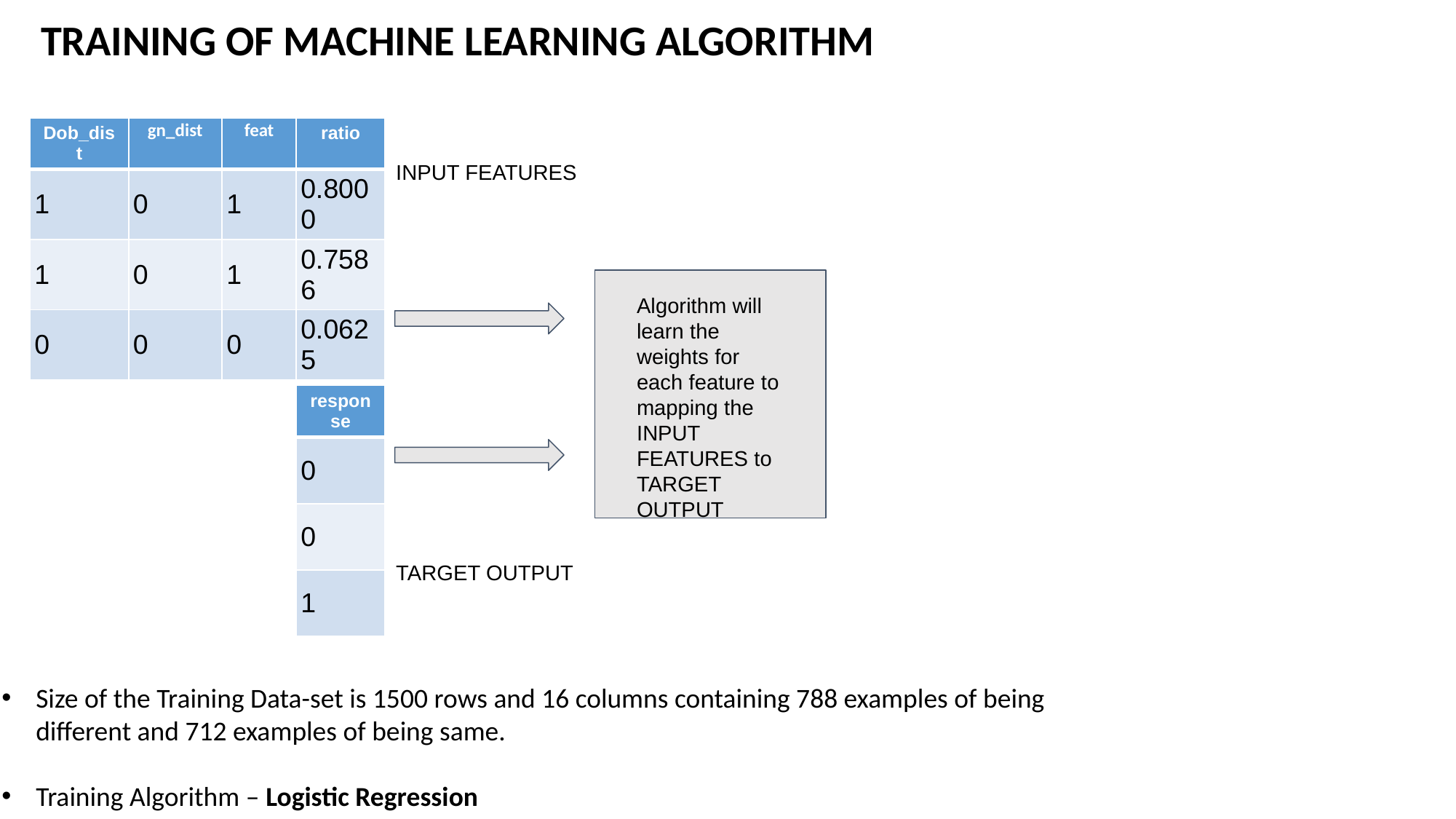

TRAINING OF MACHINE LEARNING ALGORITHM
| Dob\_dist | gn\_dist | feat | ratio |
| --- | --- | --- | --- |
| 1 | 0 | 1 | 0.8000 |
| 1 | 0 | 1 | 0.7586 |
| 0 | 0 | 0 | 0.0625 |
INPUT FEATURES

Algorithm will learn the weights for each feature to mapping the INPUT FEATURES to TARGET OUTPUT

| response |
| --- |
| 0 |
| 0 |
| 1 |

TARGET OUTPUT
Size of the Training Data-set is 1500 rows and 16 columns containing 788 examples of being different and 712 examples of being same.

Training Algorithm – Logistic Regression